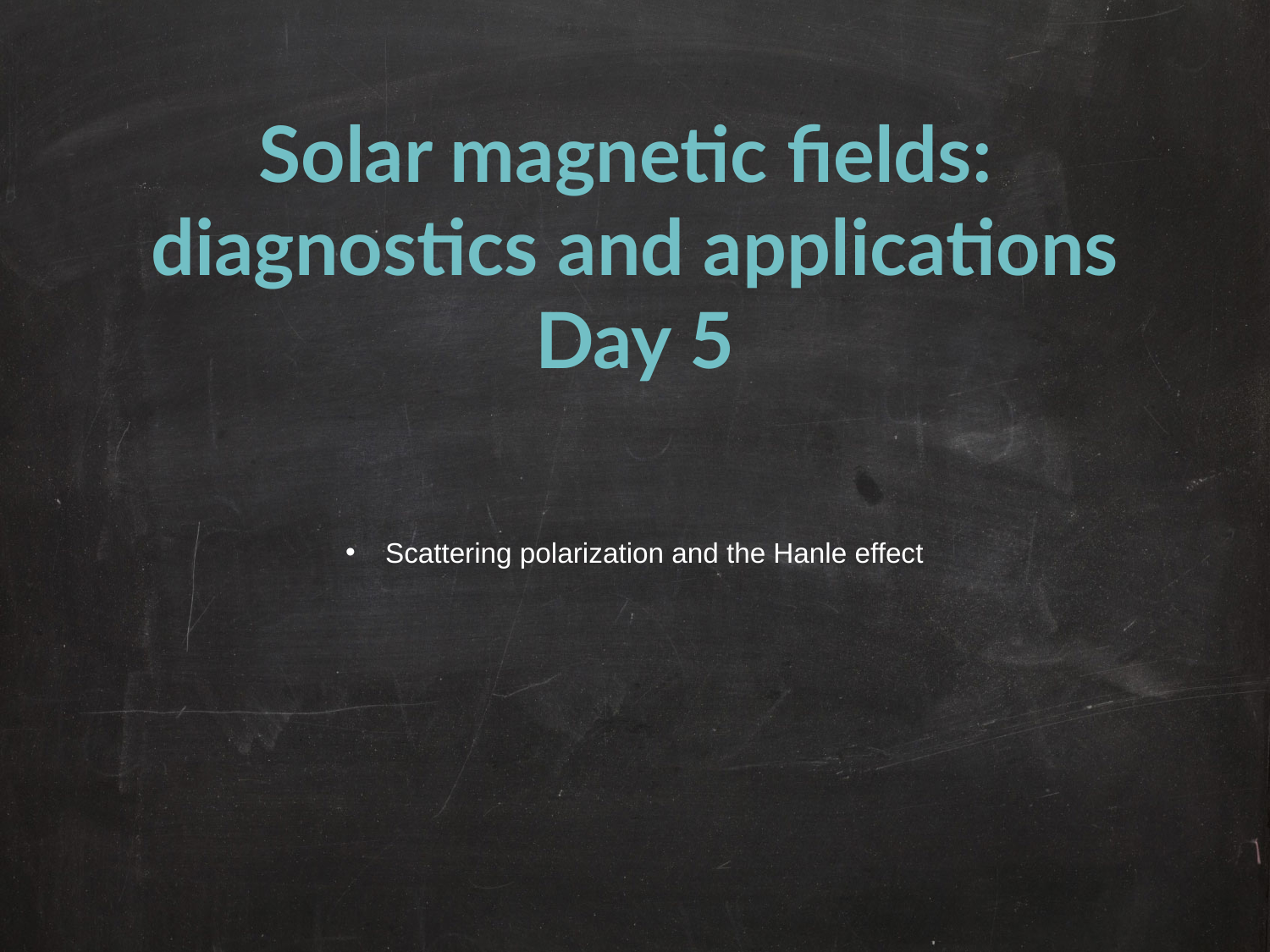

Solar magnetic fields:
diagnostics and applications
Day 5
Scattering polarization and the Hanle effect